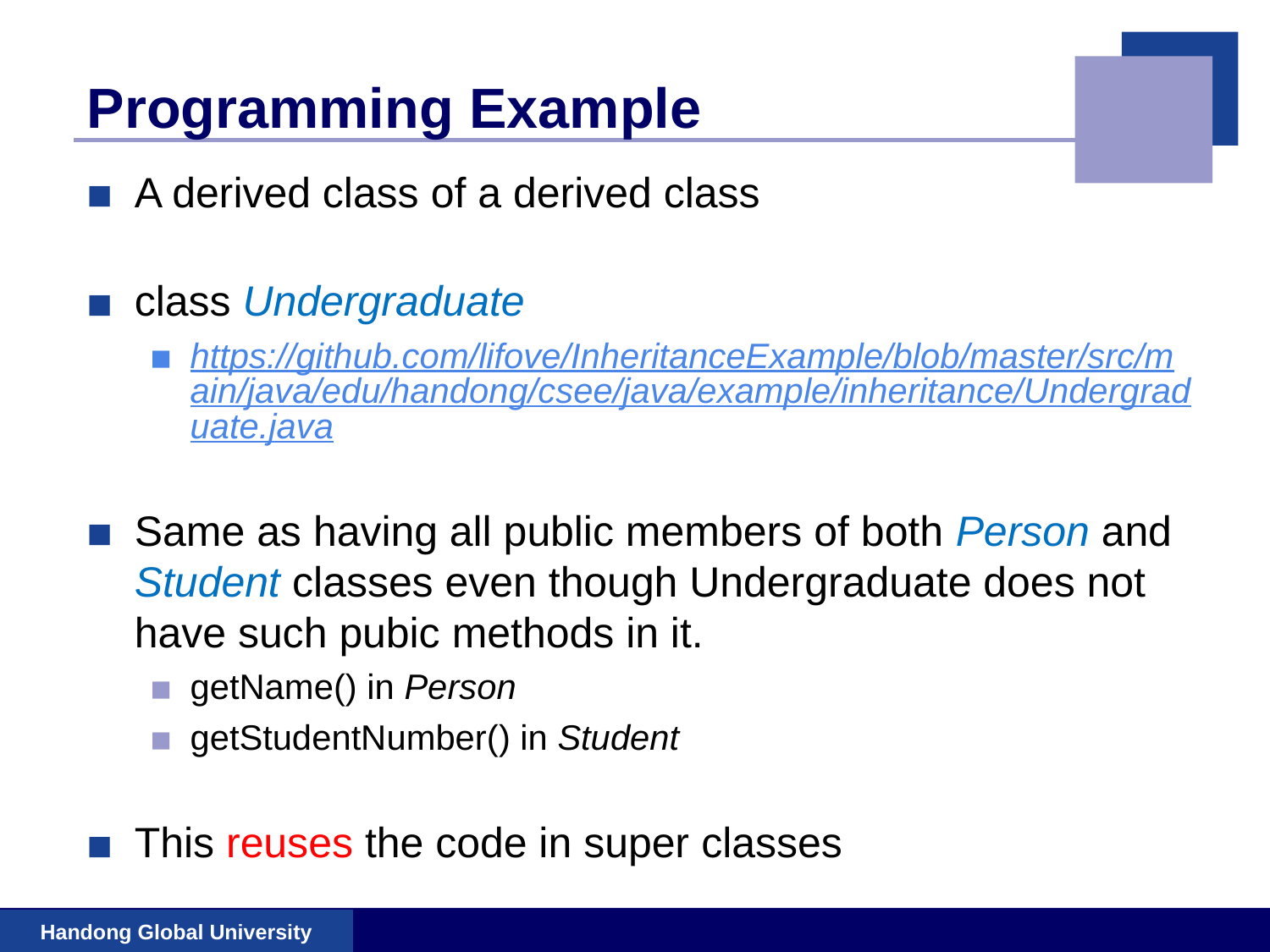

# Programming Example
A derived class of a derived class

class Undergraduate
https://github.com/lifove/InheritanceExample/blob/master/src/main/java/edu/handong/csee/java/example/inheritance/Undergraduate.java

Same as having all public members of both Person and Student classes even though Undergraduate does not have such pubic methods in it.
getName() in Person
getStudentNumber() in Student

This reuses the code in super classes